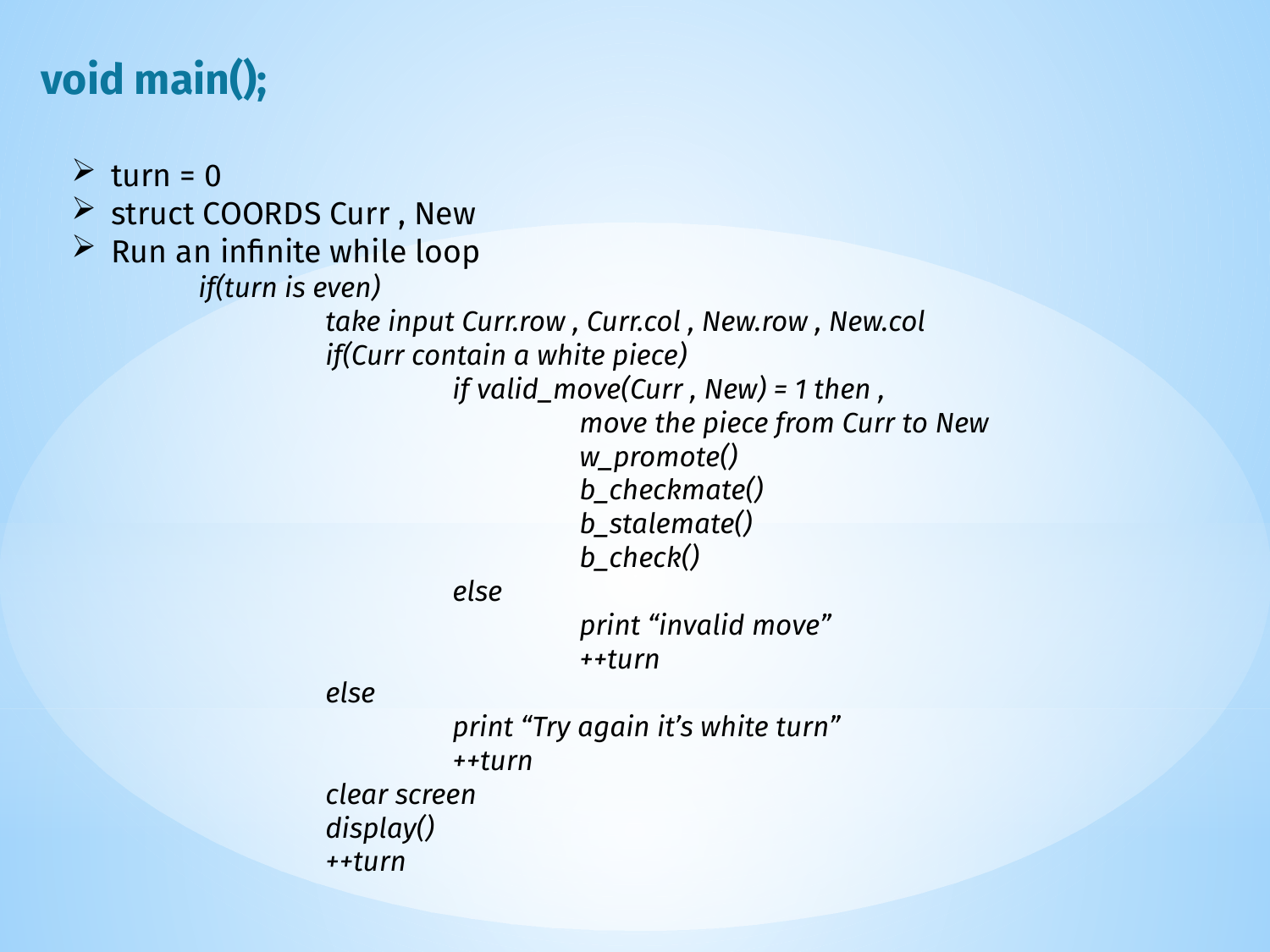

void main();

turn = 0
struct COORDS Curr , New
Run an infinite while loop
	if(turn is even)
		take input Curr.row , Curr.col , New.row , New.col
		if(Curr contain a white piece)
			if valid_move(Curr , New) = 1 then ,
				move the piece from Curr to New
				w_promote()
				b_checkmate()
				b_stalemate()
				b_check()
			else
				print “invalid move”
				++turn
		else
			print “Try again it’s white turn”
			++turn
		clear screen
		display()
		++turn